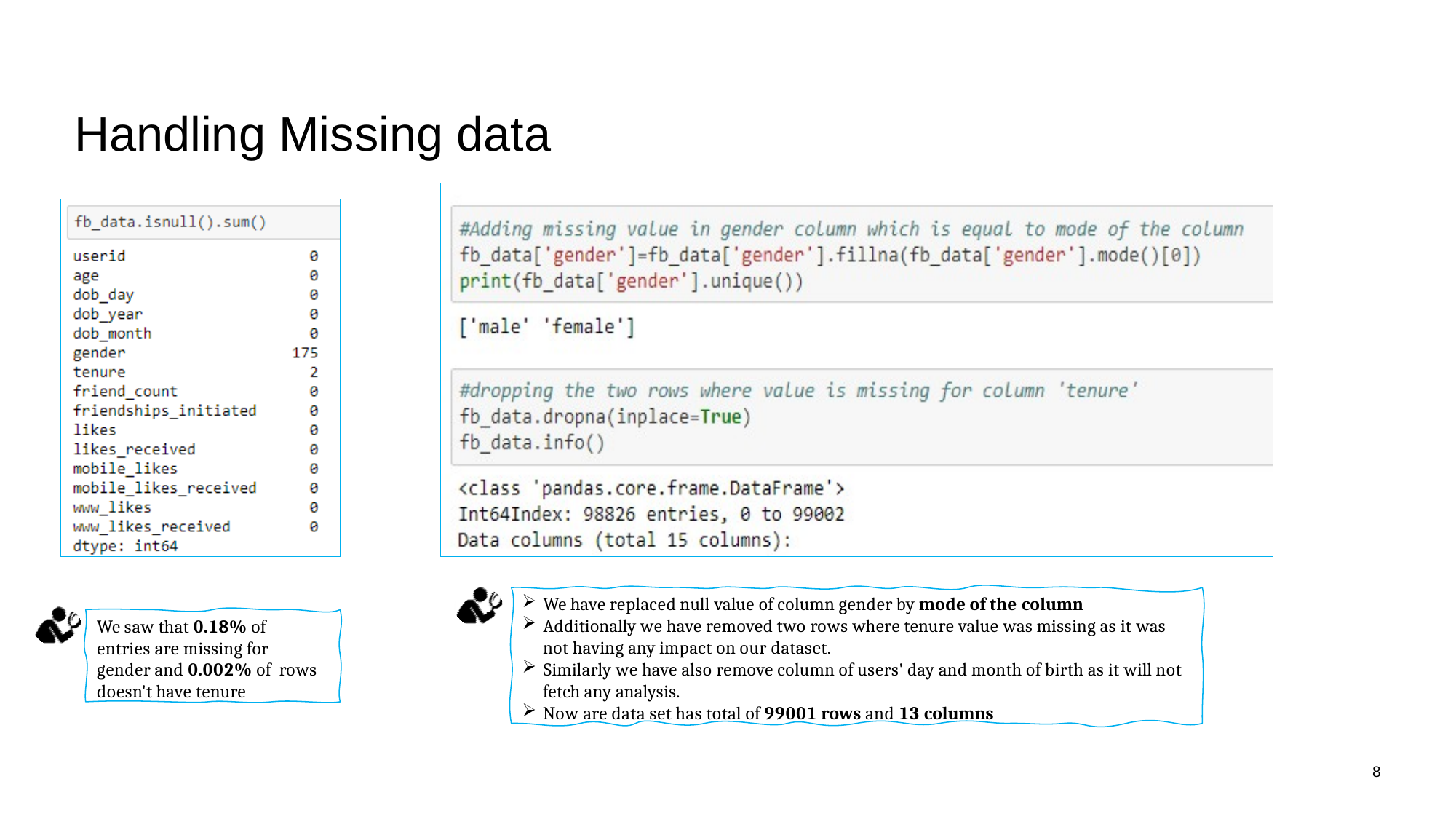

# Handling Missing data

We have replaced null value of column gender by mode of the column
Additionally we have removed two rows where tenure value was missing as it was  not having any impact on our dataset.
Similarly we have also remove column of users' day and month of birth as it will not  fetch any analysis.
Now are data set has total of 99001 rows and 13 columns

We saw that 0.18% of  entries are missing for  gender and 0.002% of  rows doesn't have tenure
8